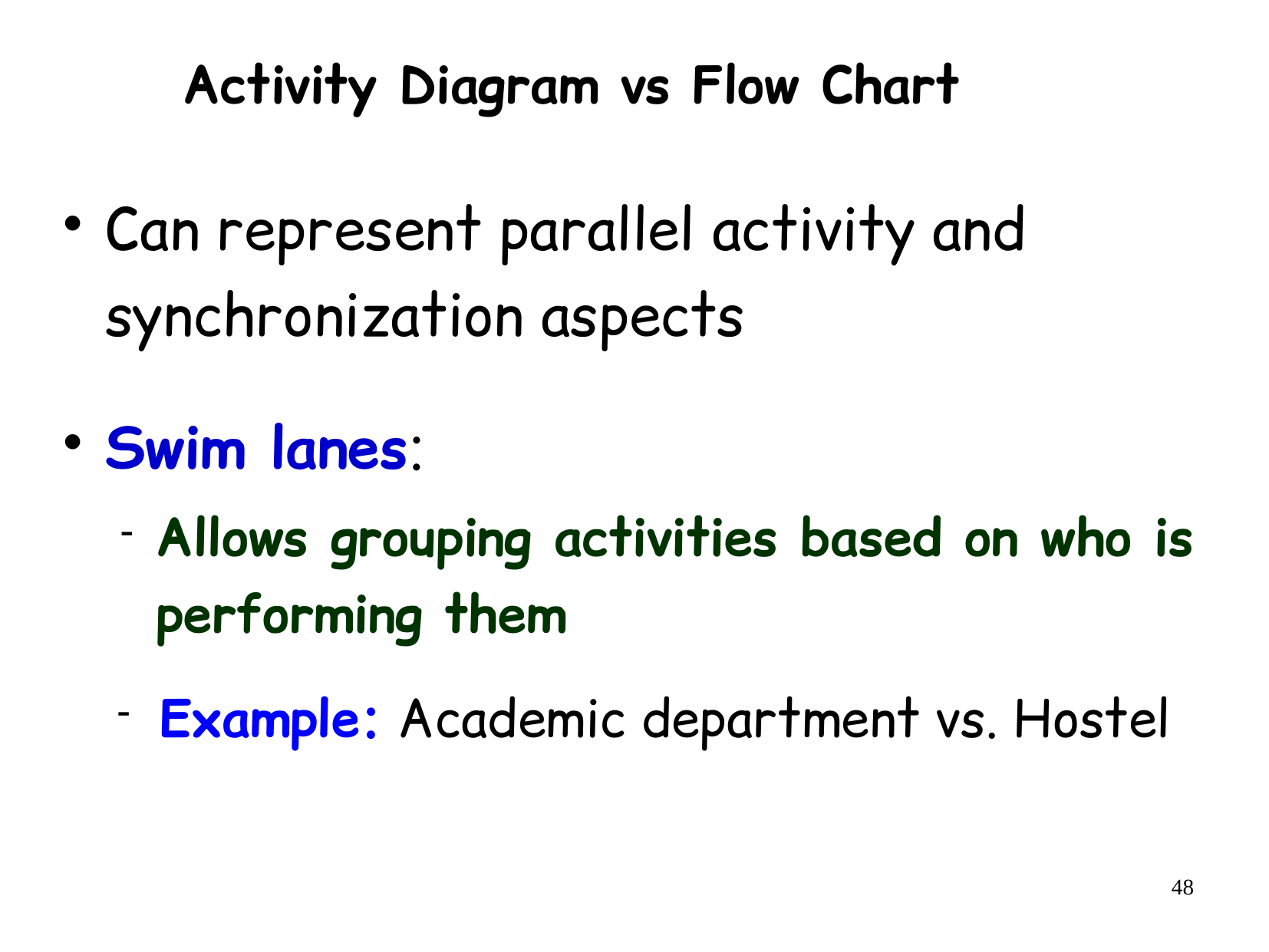

# Activity Diagram vs Flow Chart
Can represent parallel activity and synchronization aspects
Swim lanes:
Allows grouping activities based on who is performing them
Example: Academic department vs. Hostel